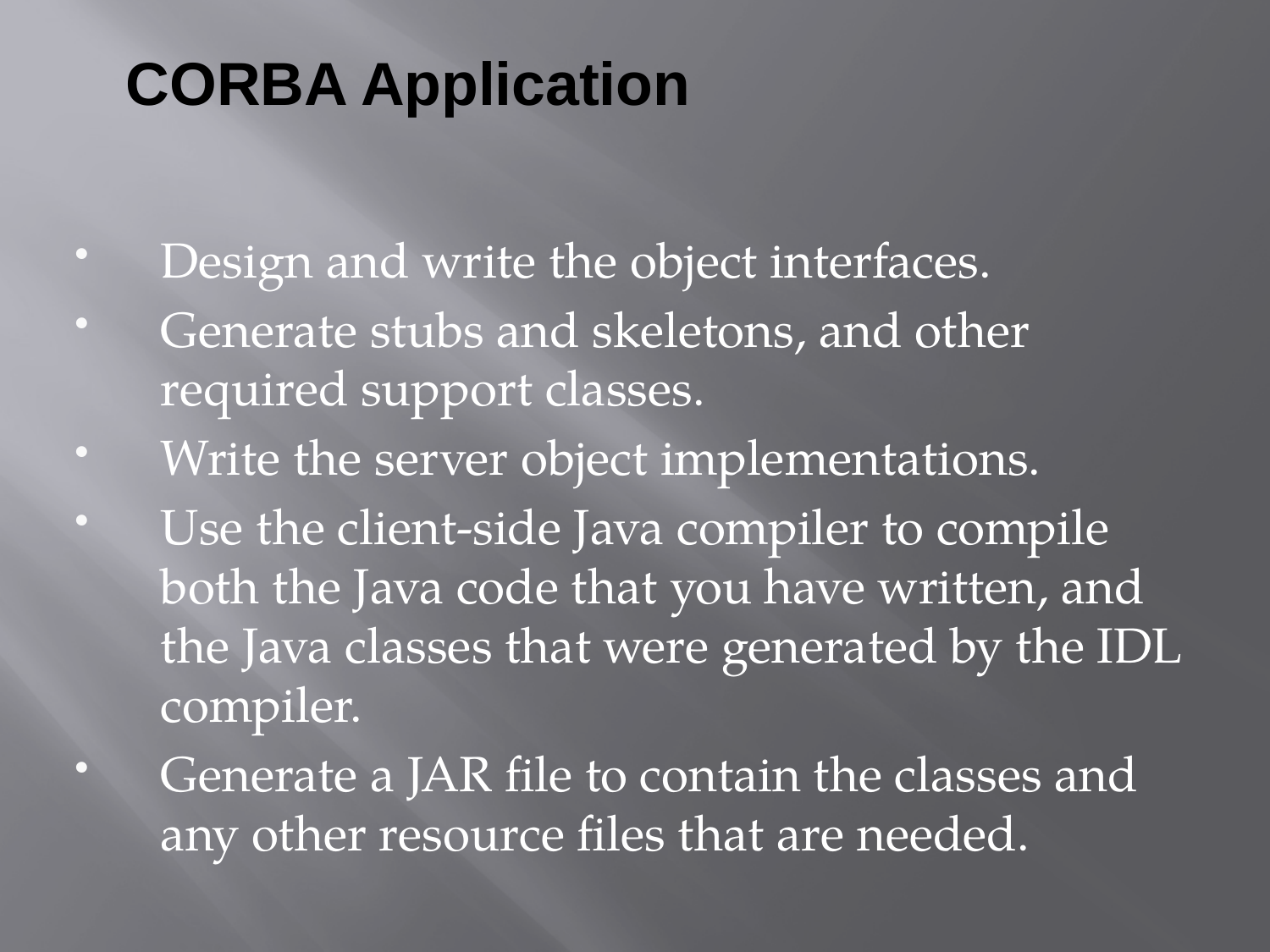

# CORBA Application
Design and write the object interfaces.
Generate stubs and skeletons, and other required support classes.
Write the server object implementations.
Use the client-side Java compiler to compile both the Java code that you have written, and the Java classes that were generated by the IDL compiler.
Generate a JAR file to contain the classes and any other resource files that are needed.